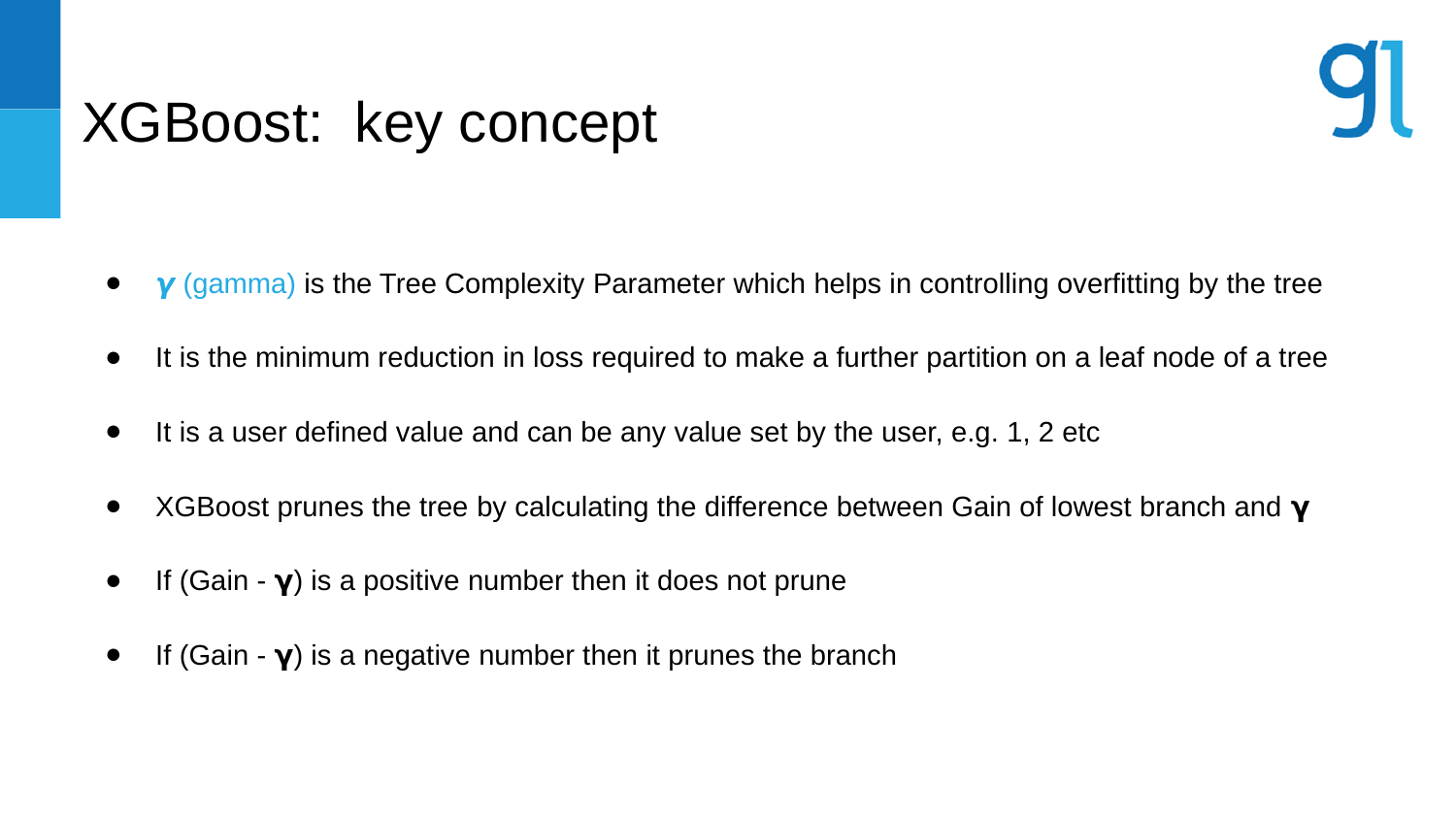

# XGBoost:  key concept
𝞬 (gamma) is the Tree Complexity Parameter which helps in controlling overfitting by the tree
It is the minimum reduction in loss required to make a further partition on a leaf node of a tree
It is a user defined value and can be any value set by the user, e.g. 1, 2 etc
XGBoost prunes the tree by calculating the difference between Gain of lowest branch and 𝝲
If (Gain - 𝝲) is a positive number then it does not prune
If (Gain - 𝝲) is a negative number then it prunes the branch